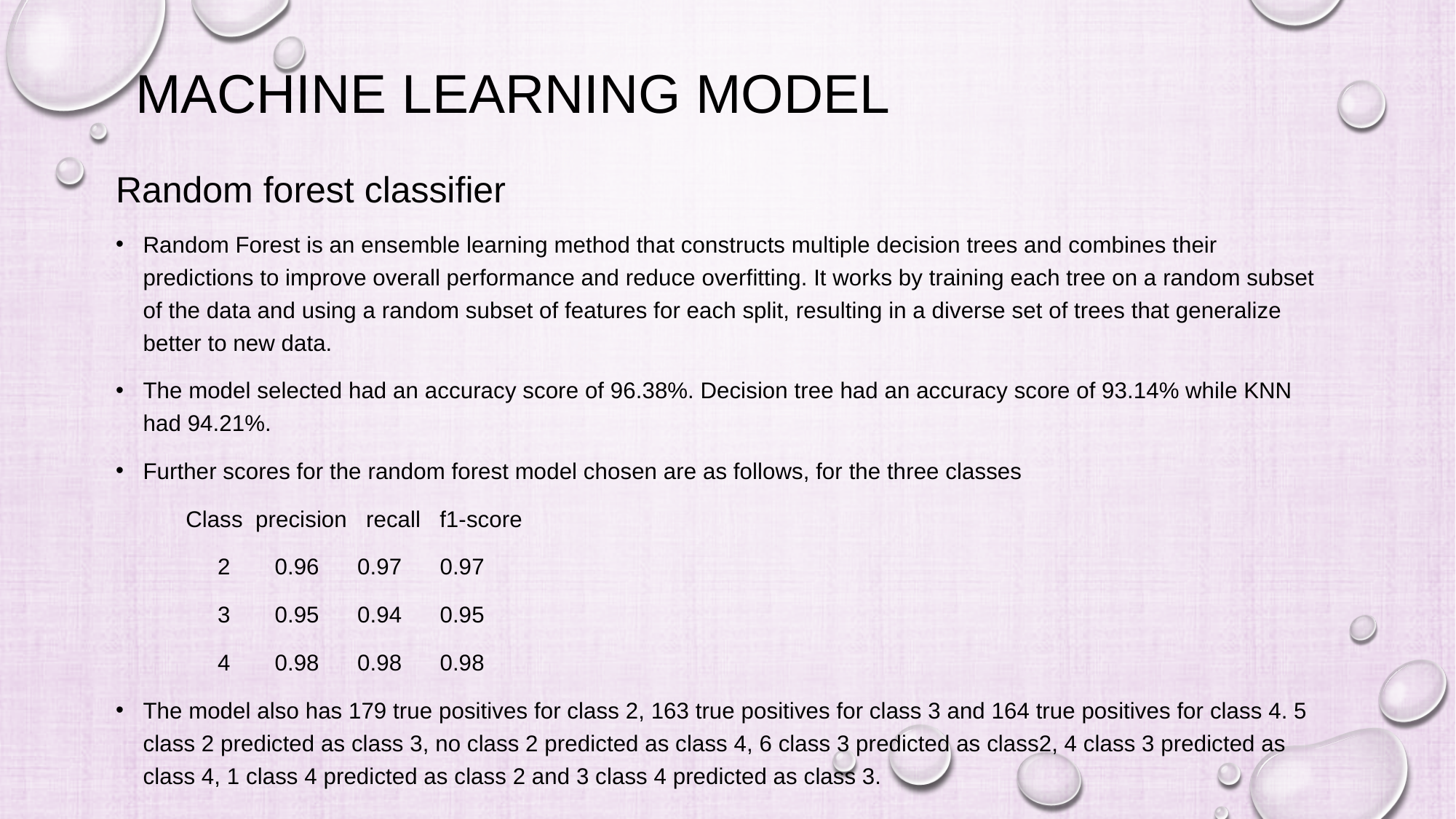

# Machine learning model
Random forest classifier
Random Forest is an ensemble learning method that constructs multiple decision trees and combines their predictions to improve overall performance and reduce overfitting. It works by training each tree on a random subset of the data and using a random subset of features for each split, resulting in a diverse set of trees that generalize better to new data.
The model selected had an accuracy score of 96.38%. Decision tree had an accuracy score of 93.14% while KNN had 94.21%.
Further scores for the random forest model chosen are as follows, for the three classes
           Class  precision   recall   f1-score
                2       0.96      0.97      0.97
                3       0.95      0.94      0.95
                4       0.98      0.98      0.98
The model also has 179 true positives for class 2, 163 true positives for class 3 and 164 true positives for class 4. 5 class 2 predicted as class 3, no class 2 predicted as class 4, 6 class 3 predicted as class2, 4 class 3 predicted as class 4, 1 class 4 predicted as class 2 and 3 class 4 predicted as class 3.